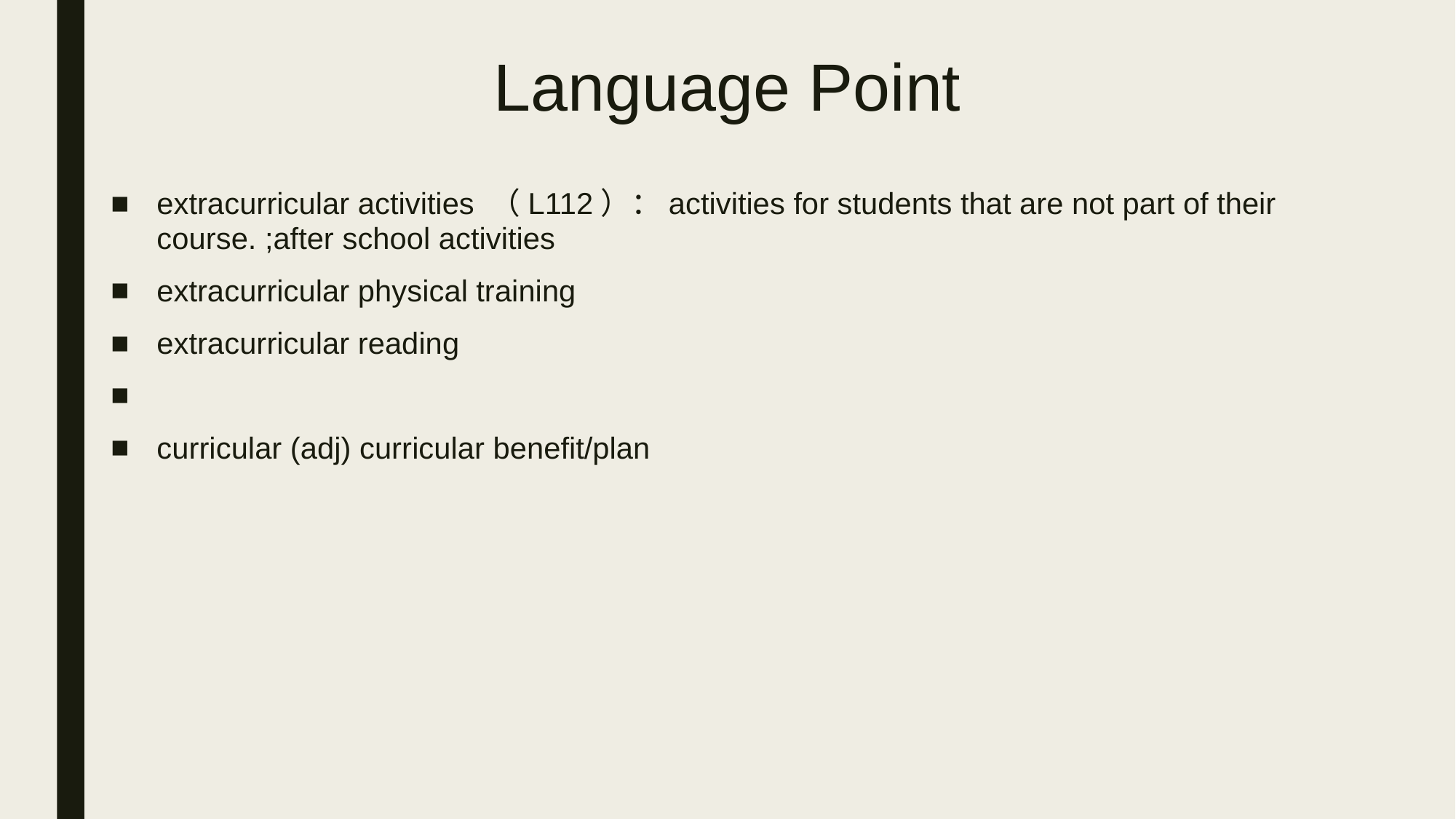

# Language Point
extracurricular activities （L112）：activities for students that are not part of their course. ;after school activities
extracurricular physical training
extracurricular reading

curricular (adj) curricular benefit/plan